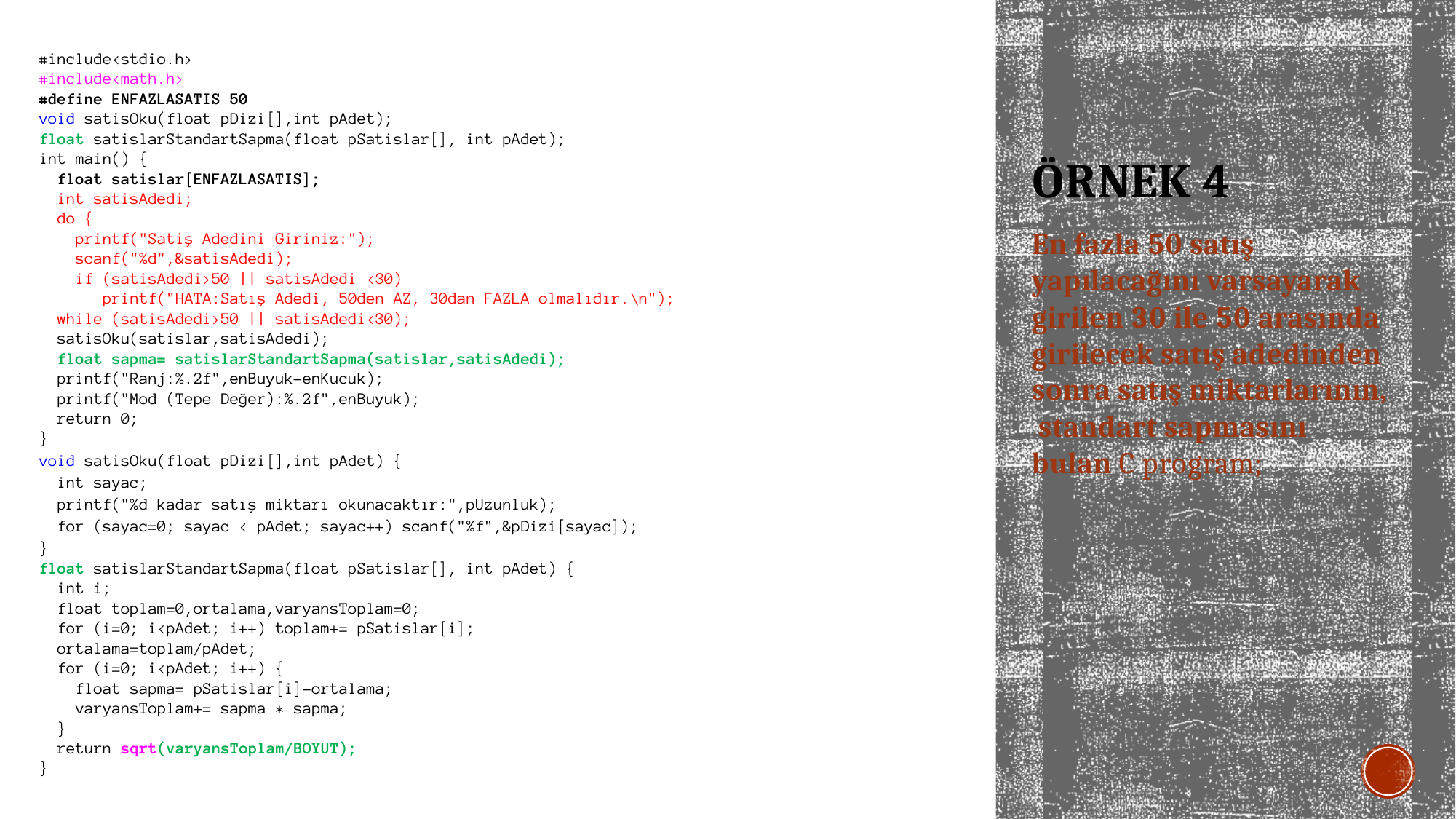

#include<stdio.h>
#include<math.h>
#define ENFAZLASATIS 50
void satisOku(float pDizi[],int pAdet);
float satislarStandartSapma(float pSatislar[], int pAdet);
int main() {
  float satislar[ENFAZLASATIS];
  int satisAdedi;
  do {
    printf("Satiş Adedini Giriniz:");
    scanf("%d",&satisAdedi);
    if (satisAdedi>50 || satisAdedi <30)
       printf("HATA:Satış Adedi, 50den AZ, 30dan FAZLA olmalıdır.\n");
  while (satisAdedi>50 || satisAdedi<30);
  satisOku(satislar,satisAdedi);
  float sapma= satislarStandartSapma(satislar,satisAdedi);
  printf("Ranj:%.2f",enBuyuk-enKucuk);
  printf("Mod (Tepe Değer):%.2f",enBuyuk);
  return 0;
}
void satisOku(float pDizi[],int pAdet) {
  int sayac;
  printf("%d kadar satış miktarı okunacaktır:",pUzunluk);
  for (sayac=0; sayac < pAdet; sayac++) scanf("%f",&pDizi[sayac]);
}
float satislarStandartSapma(float pSatislar[], int pAdet) {
  int i;
  float toplam=0,ortalama,varyansToplam=0;
  for (i=0; i<pAdet; i++) toplam+= pSatislar[i];
  ortalama=toplam/pAdet;
  for (i=0; i<pAdet; i++) {
    float sapma= pSatislar[i]-ortalama;
    varyansToplam+= sapma * sapma;
  }
  return sqrt(varyansToplam/BOYUT);
}

# ÖRNEK 4
En fazla 50 satış yapılacağını varsayarak girilen 30 ile 50 arasında girilecek satış adedinden sonra satış miktarlarının,  standart sapmasını bulan C program;